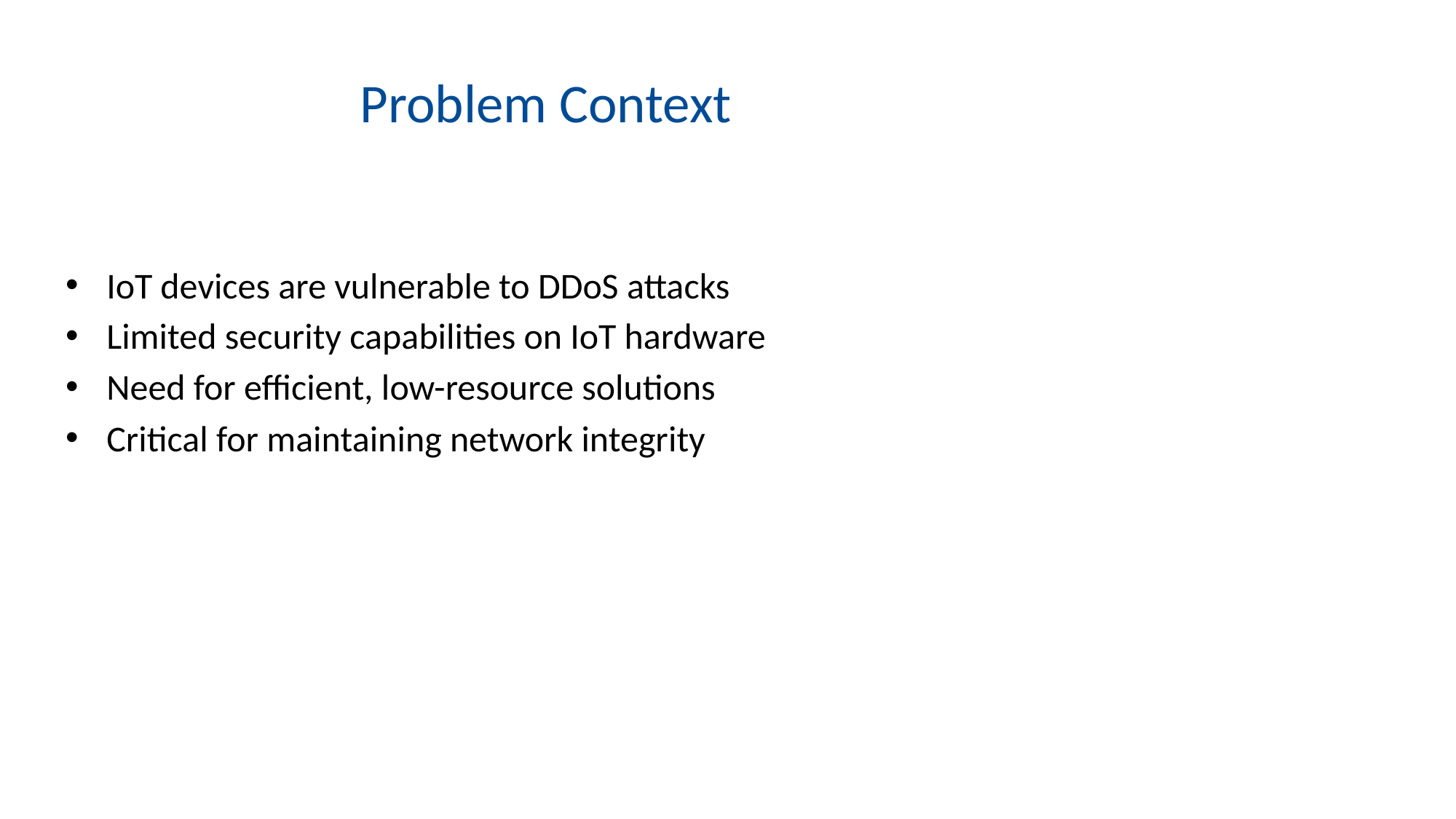

# Problem Context

IoT devices are vulnerable to DDoS attacks
Limited security capabilities on IoT hardware
Need for efficient, low-resource solutions
Critical for maintaining network integrity